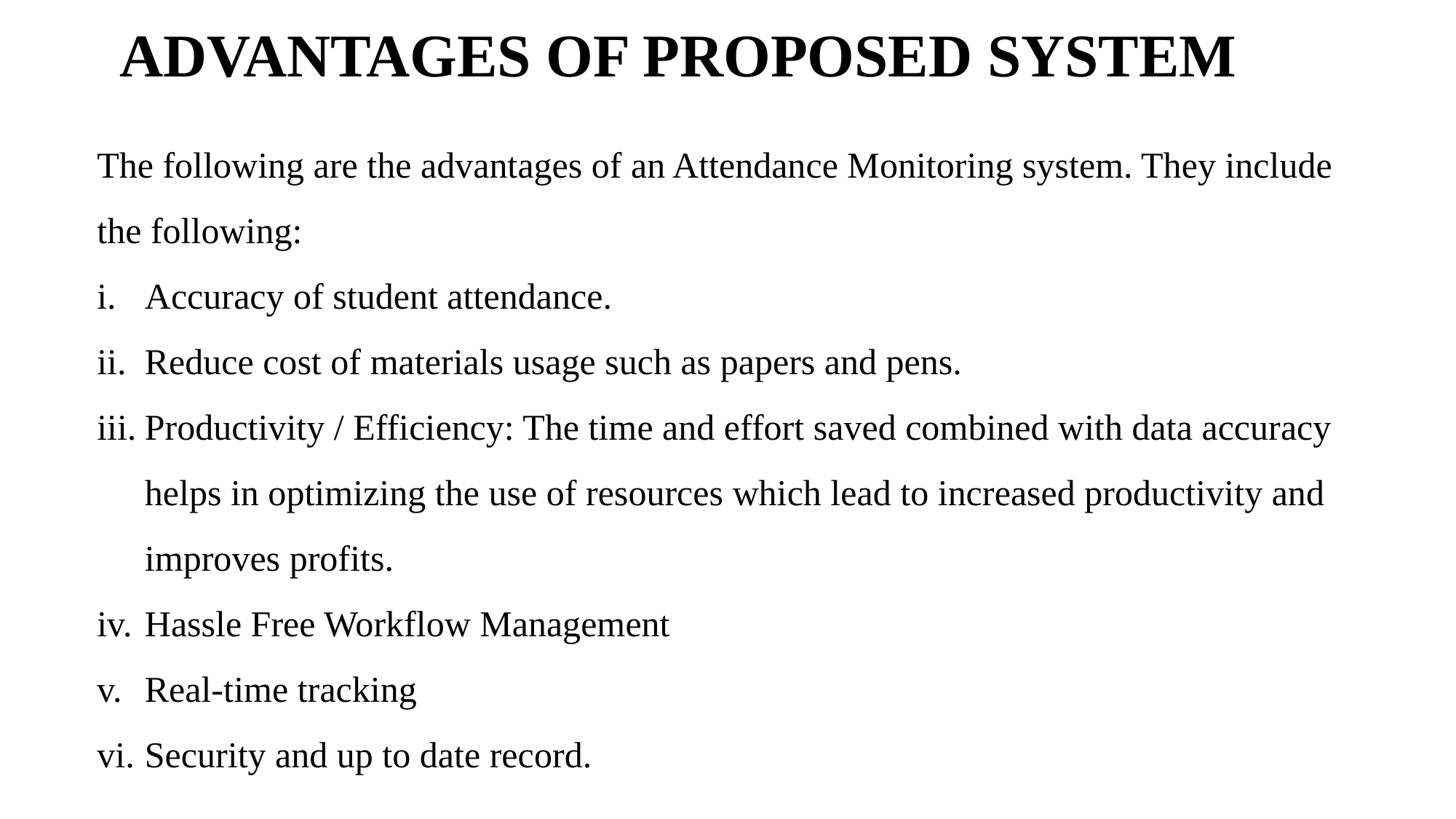

# ADVANTAGES OF PROPOSED SYSTEM
The following are the advantages of an Attendance Monitoring system. They include the following:
Accuracy of student attendance.
Reduce cost of materials usage such as papers and pens.
Productivity / Efficiency: The time and effort saved combined with data accuracy helps in optimizing the use of resources which lead to increased productivity and improves profits.
Hassle Free Workflow Management
Real-time tracking
Security and up to date record.